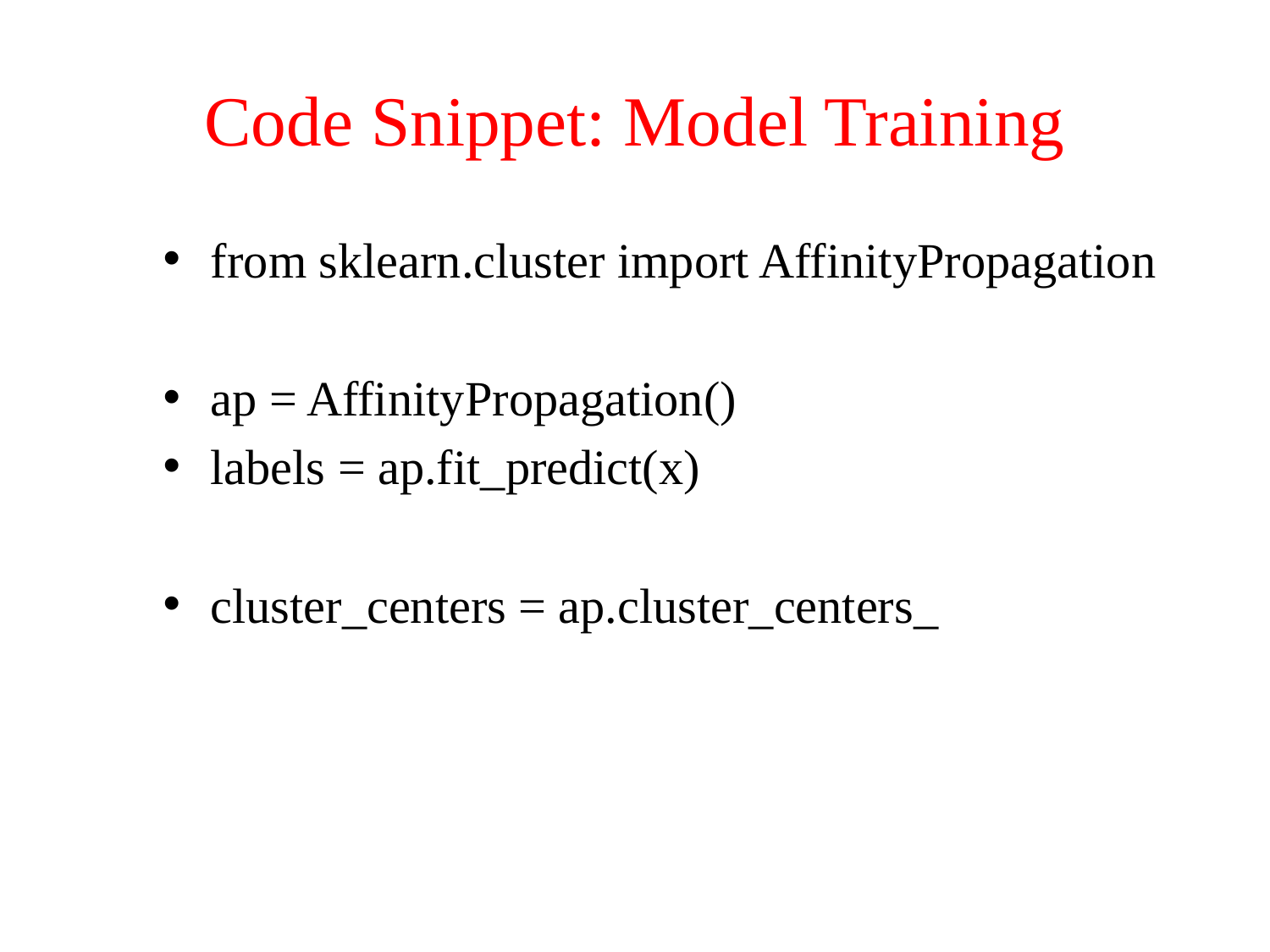

# Code Snippet: Model Training
from sklearn.cluster import AffinityPropagation

ap = AffinityPropagation()
labels = ap.fit_predict(x)

cluster_centers = ap.cluster_centers_